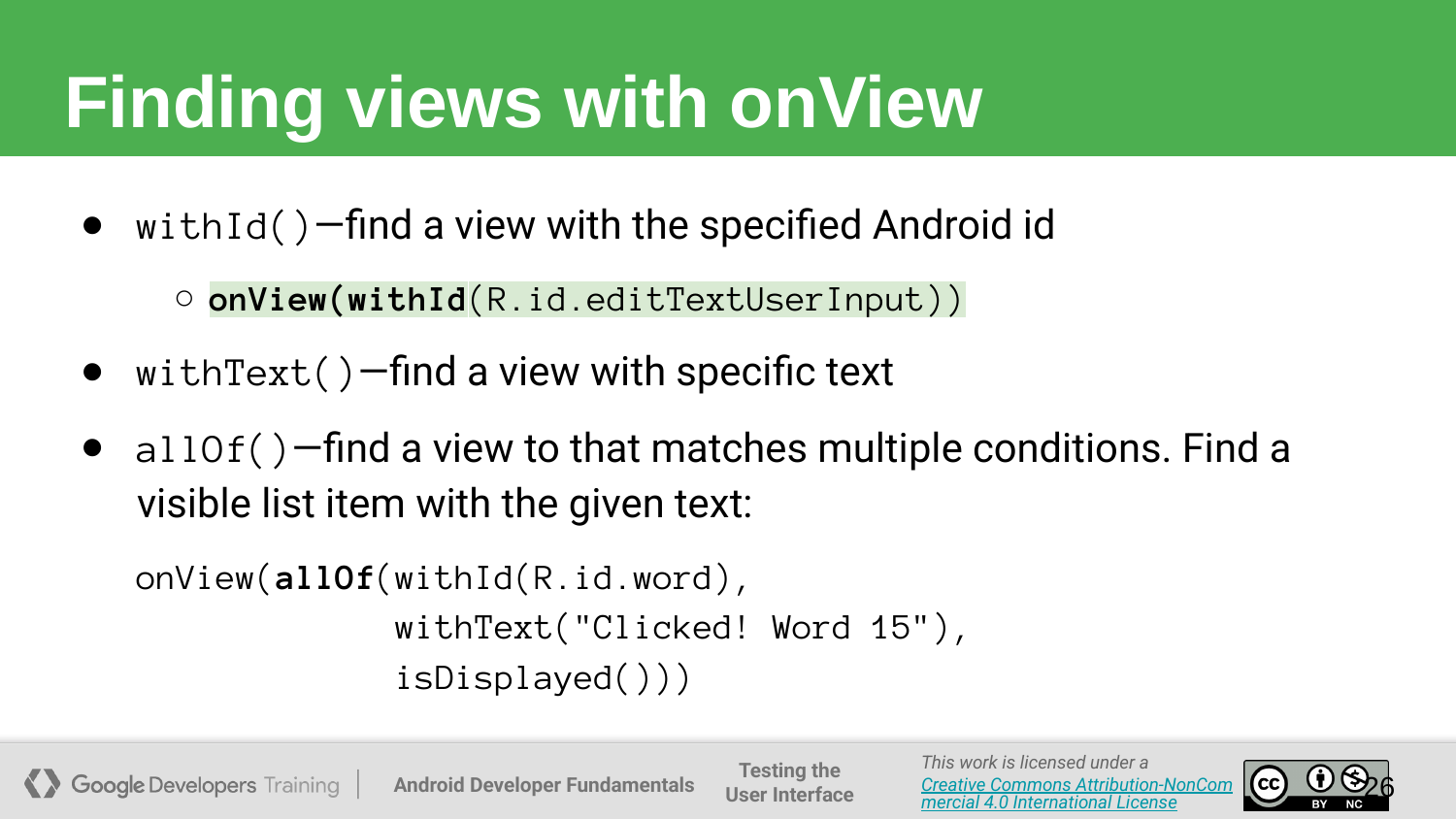

# Finding views with onView
withId()—find a view with the specified Android id
onView(withId(R.id.editTextUserInput))
withText()—find a view with specific text
allOf()—find a view to that matches multiple conditions. Find a visible list item with the given text:
onView(allOf(withId(R.id.word),
             withText("Clicked! Word 15"),
             isDisplayed()))
26